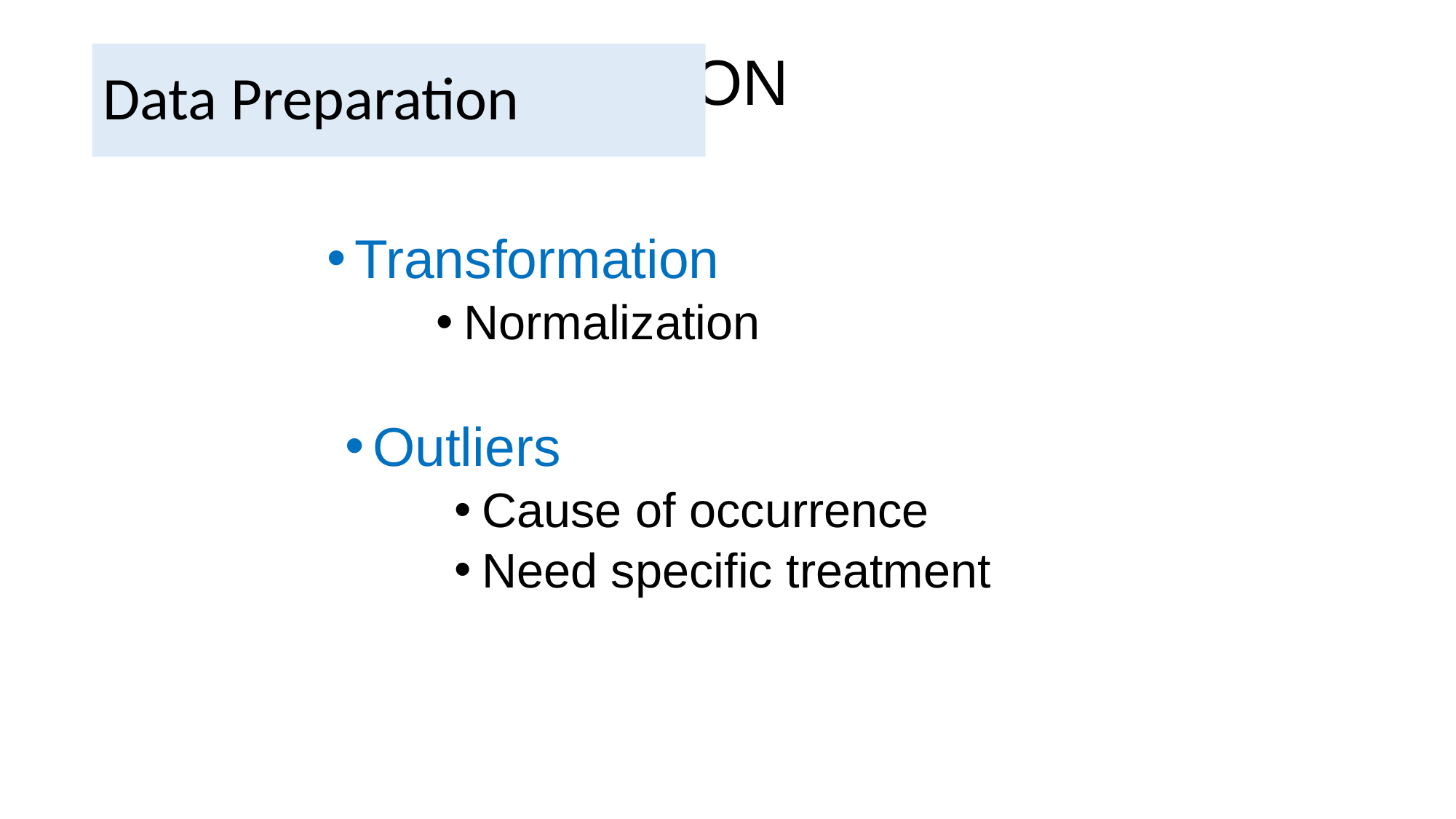

# 2.DATA PREPARATION
Data Preparation
Transformation
Normalization

Outliers
Cause of occurrence
Need specific treatment